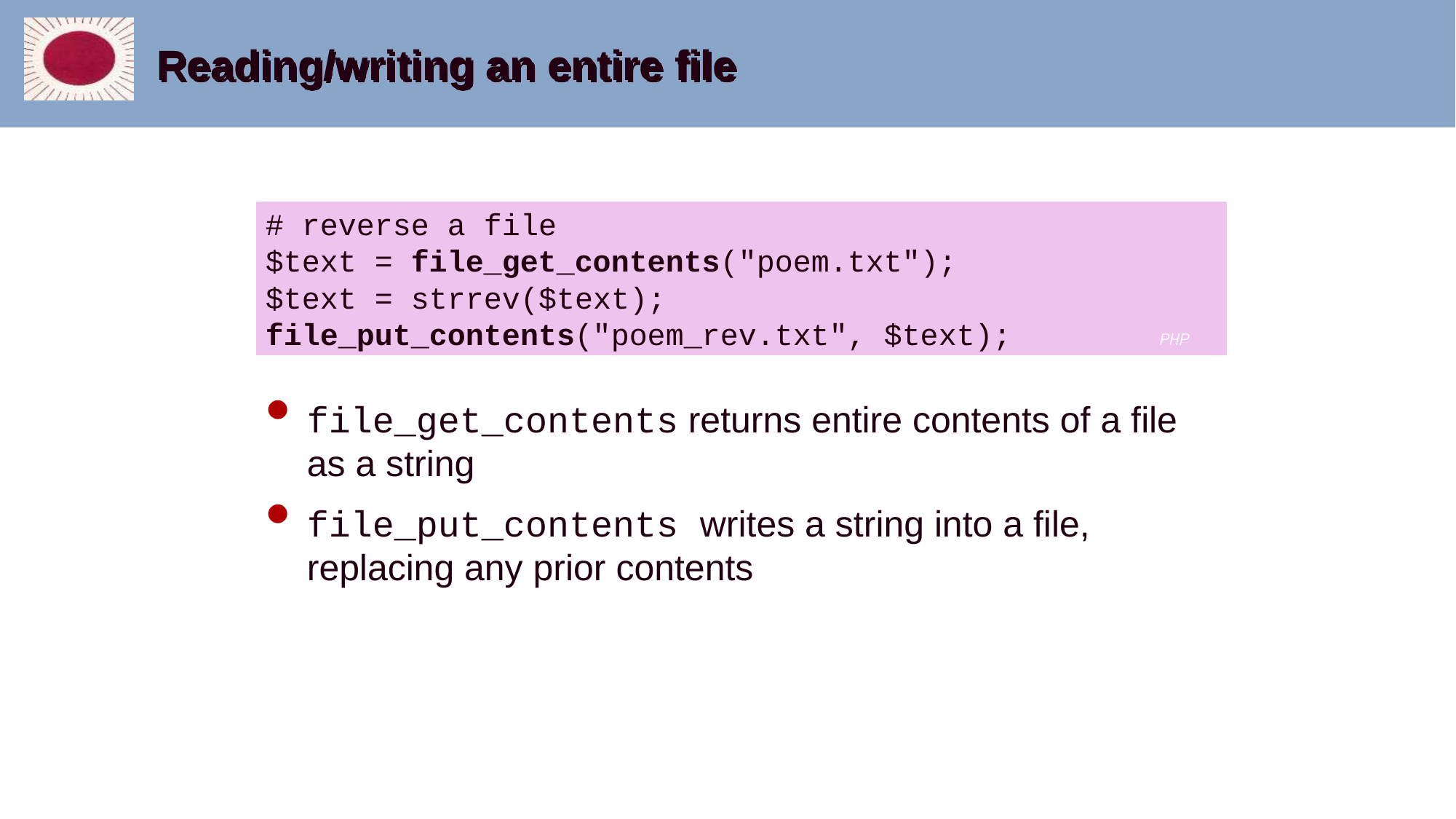

# Reading/writing an entire file
# reverse a file
$text = file_get_contents("poem.txt");
$text = strrev($text);
file_put_contents("poem_rev.txt", $text);	  	  PHP
file_get_contents returns entire contents of a file as a string
file_put_contents writes a string into a file, replacing any prior contents